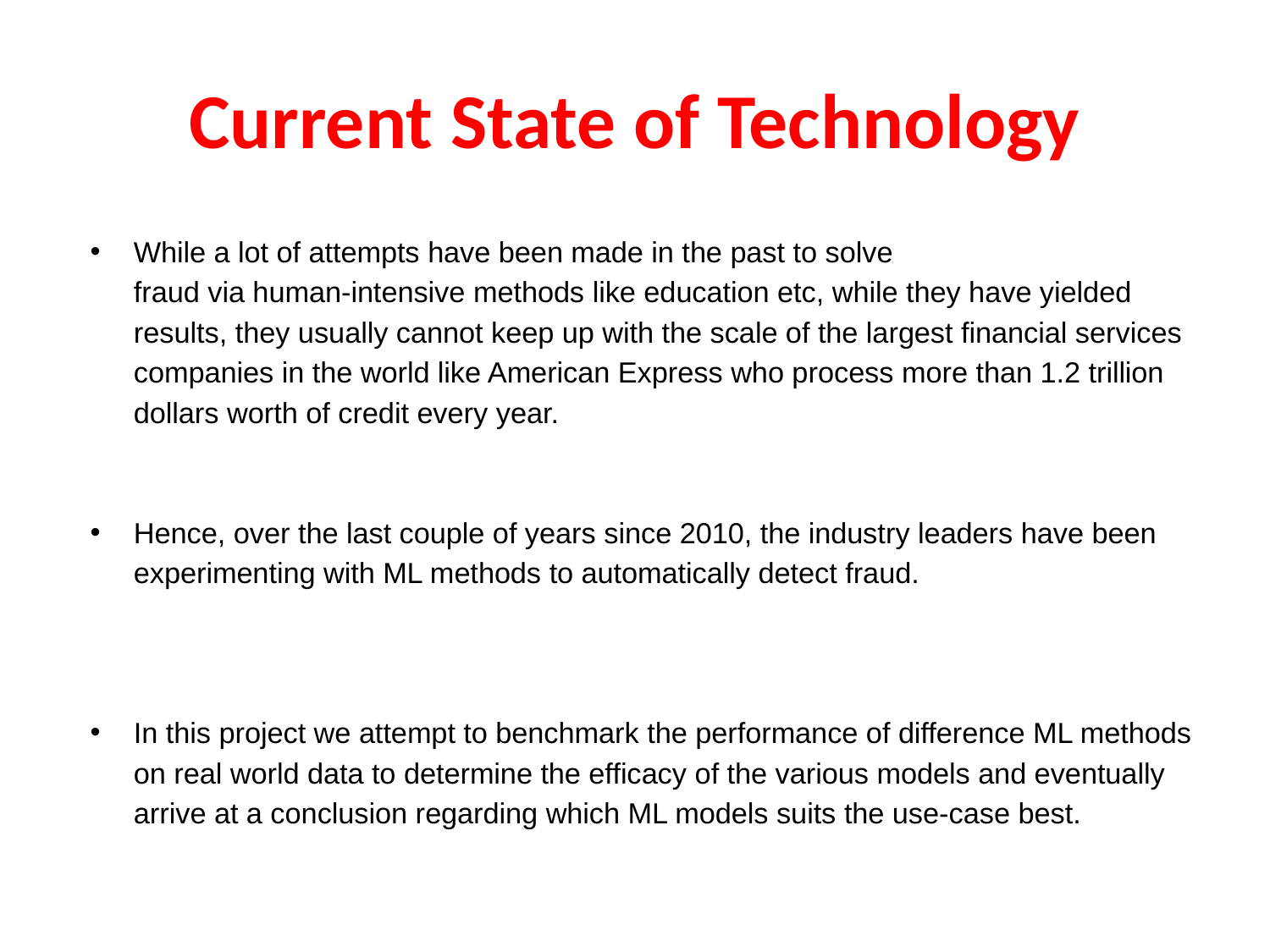

# Current State of Technology
While a lot of attempts have been made in the past to solve
fraud via human-intensive methods like education etc, while they have yielded results, they usually cannot keep up with the scale of the largest financial services companies in the world like American Express who process more than 1.2 trillion dollars worth of credit every year.

Hence, over the last couple of years since 2010, the industry leaders have been experimenting with ML methods to automatically detect fraud.

In this project we attempt to benchmark the performance of difference ML methods on real world data to determine the efficacy of the various models and eventually arrive at a conclusion regarding which ML models suits the use-case best.